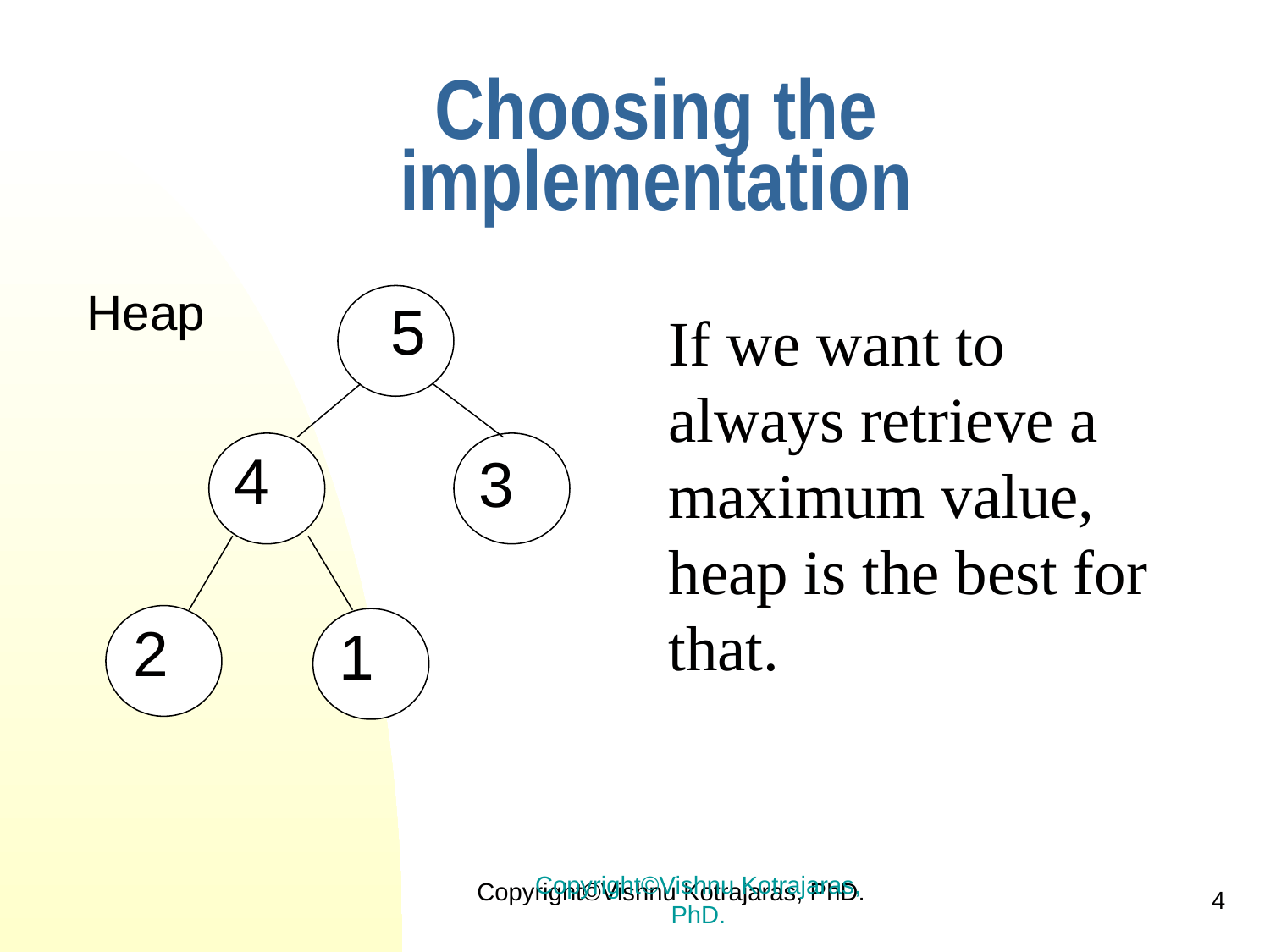

# Choosing the implementation
Heap

5

4
3

2

1

If we want to always retrieve a maximum value, heap is the best for that.
Copyright©Vishnu Kotrajaras, PhD.
Copyright©Vishnu Kotrajaras, PhD.
4